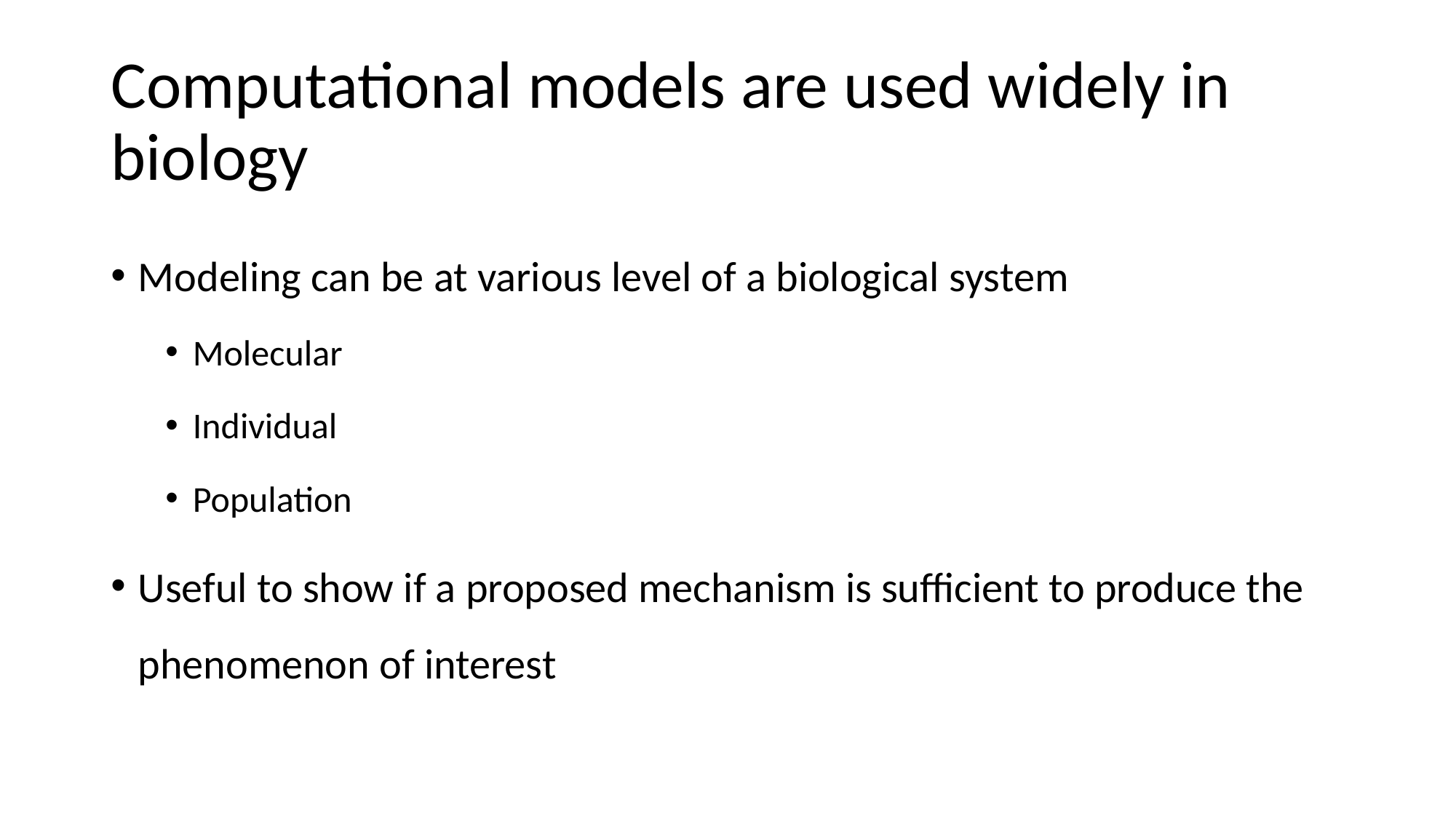

# Computational models are used widely in biology
Modeling can be at various level of a biological system
Molecular
Individual
Population
Useful to show if a proposed mechanism is sufficient to produce the phenomenon of interest